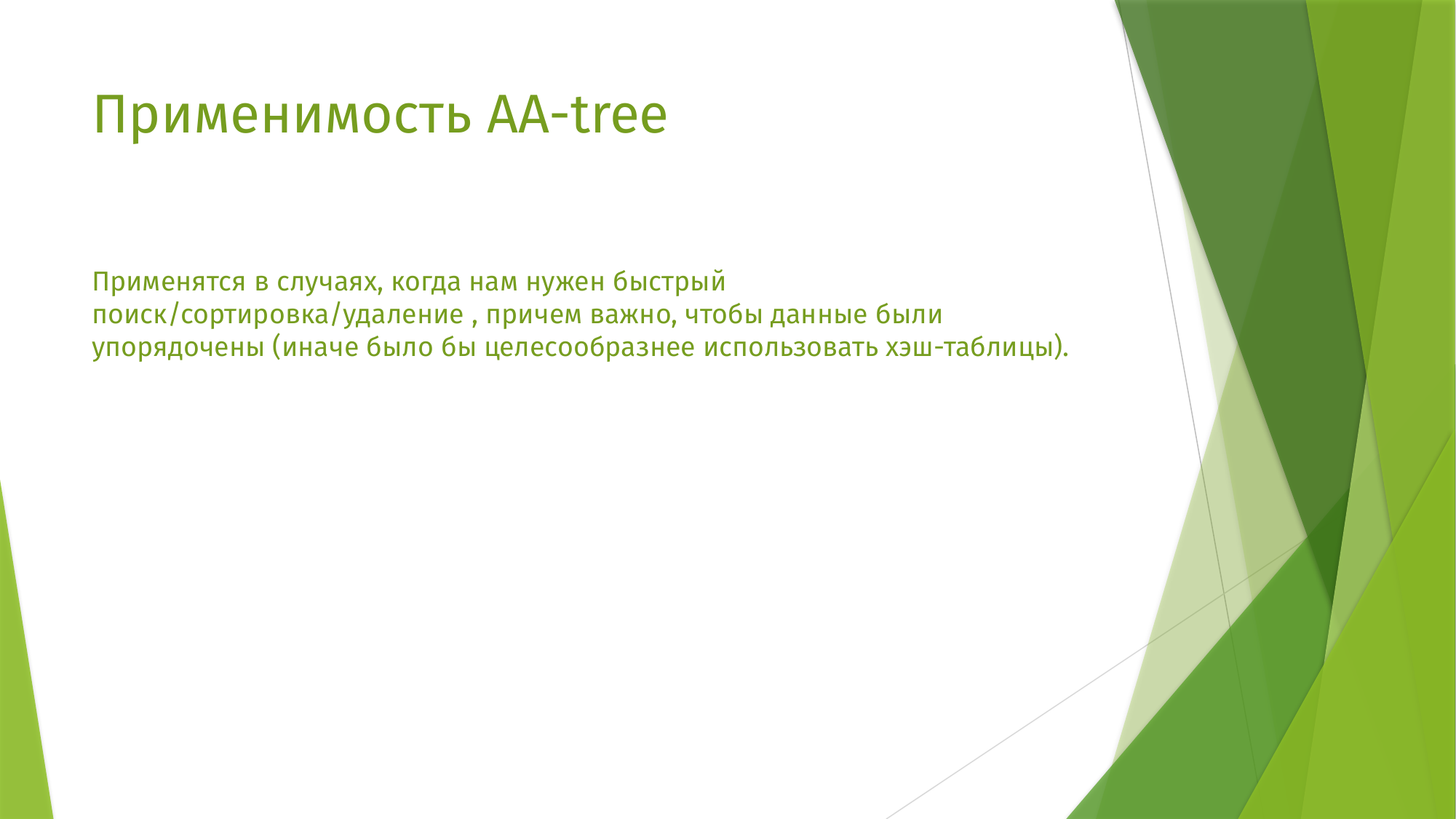

# Применимость AA-tree
Применятся в случаях, когда нам нужен быстрый поиск/сортировка/удаление , причем важно, чтобы данные были упорядочены (иначе было бы целесообразнее использовать хэш-таблицы).